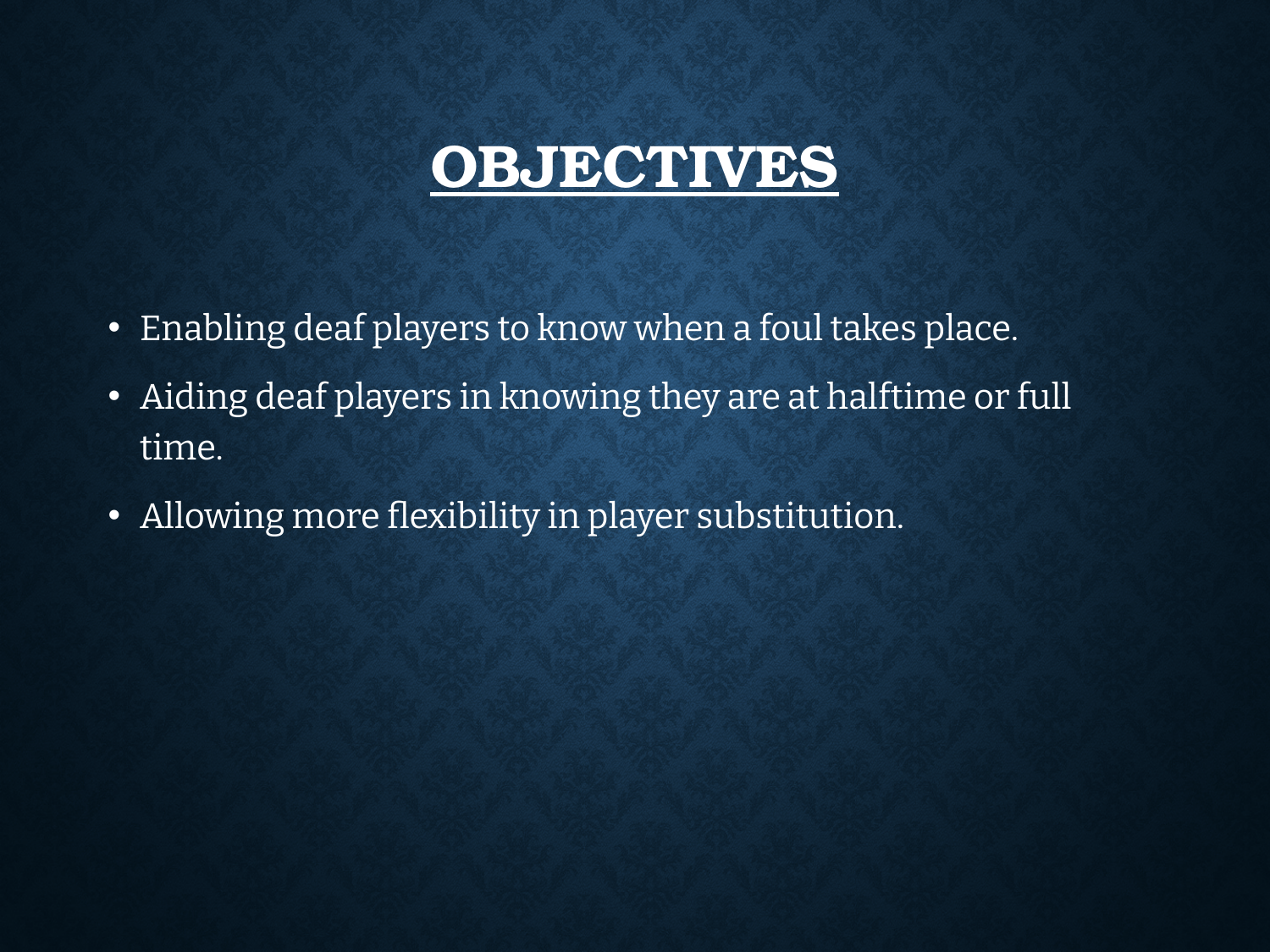

# OBJECTIVES
Enabling deaf players to know when a foul takes place.
Aiding deaf players in knowing they are at halftime or full time.
Allowing more flexibility in player substitution.